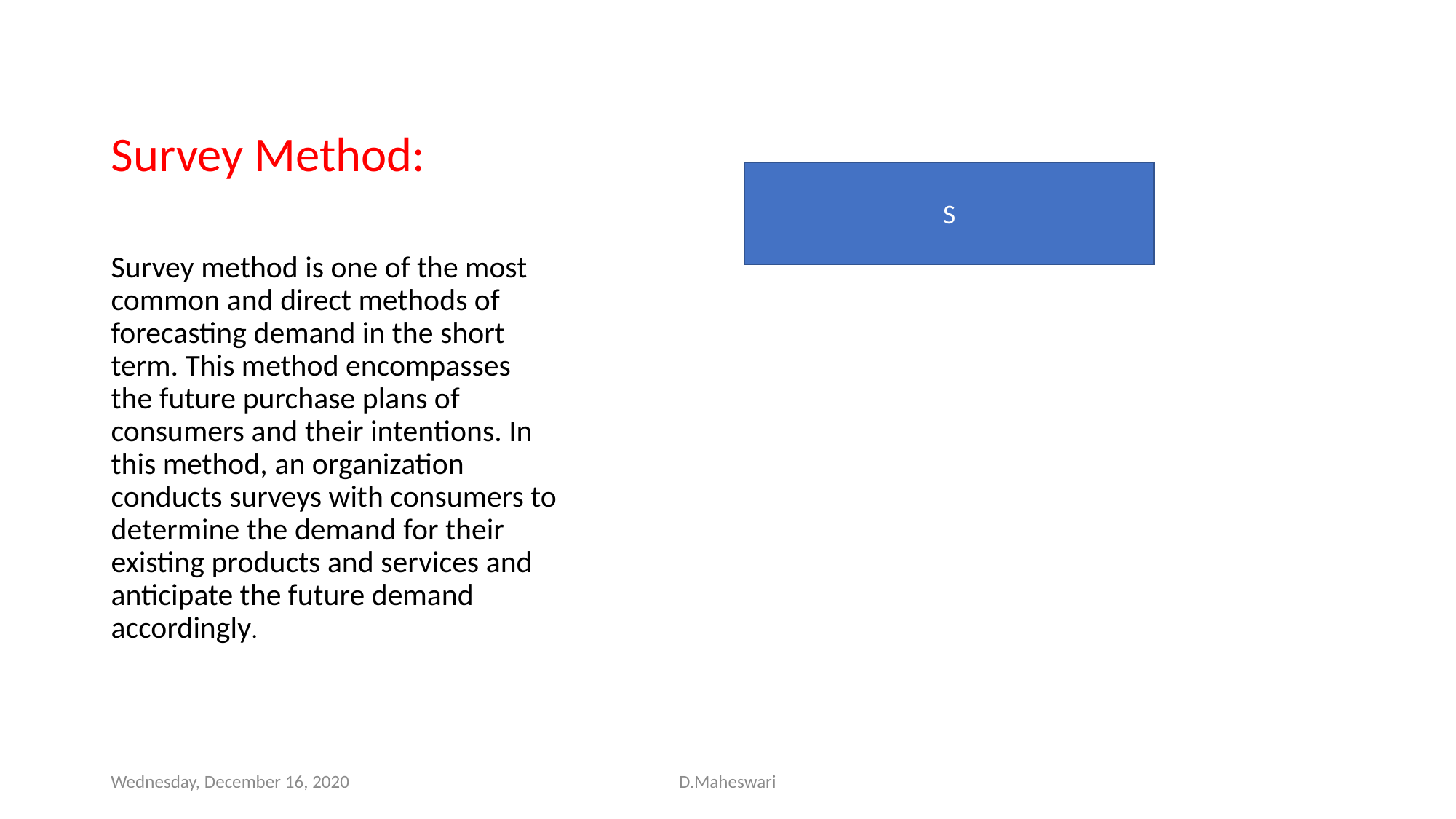

# Survey Method:

S
Survey method is one of the most common and direct methods of forecasting demand in the short term. This method encompasses the future purchase plans of consumers and their intentions. In this method, an organization conducts surveys with consumers to determine the demand for their existing products and services and anticipate the future demand accordingly.

Wednesday, December 16, 2020
D.Maheswari